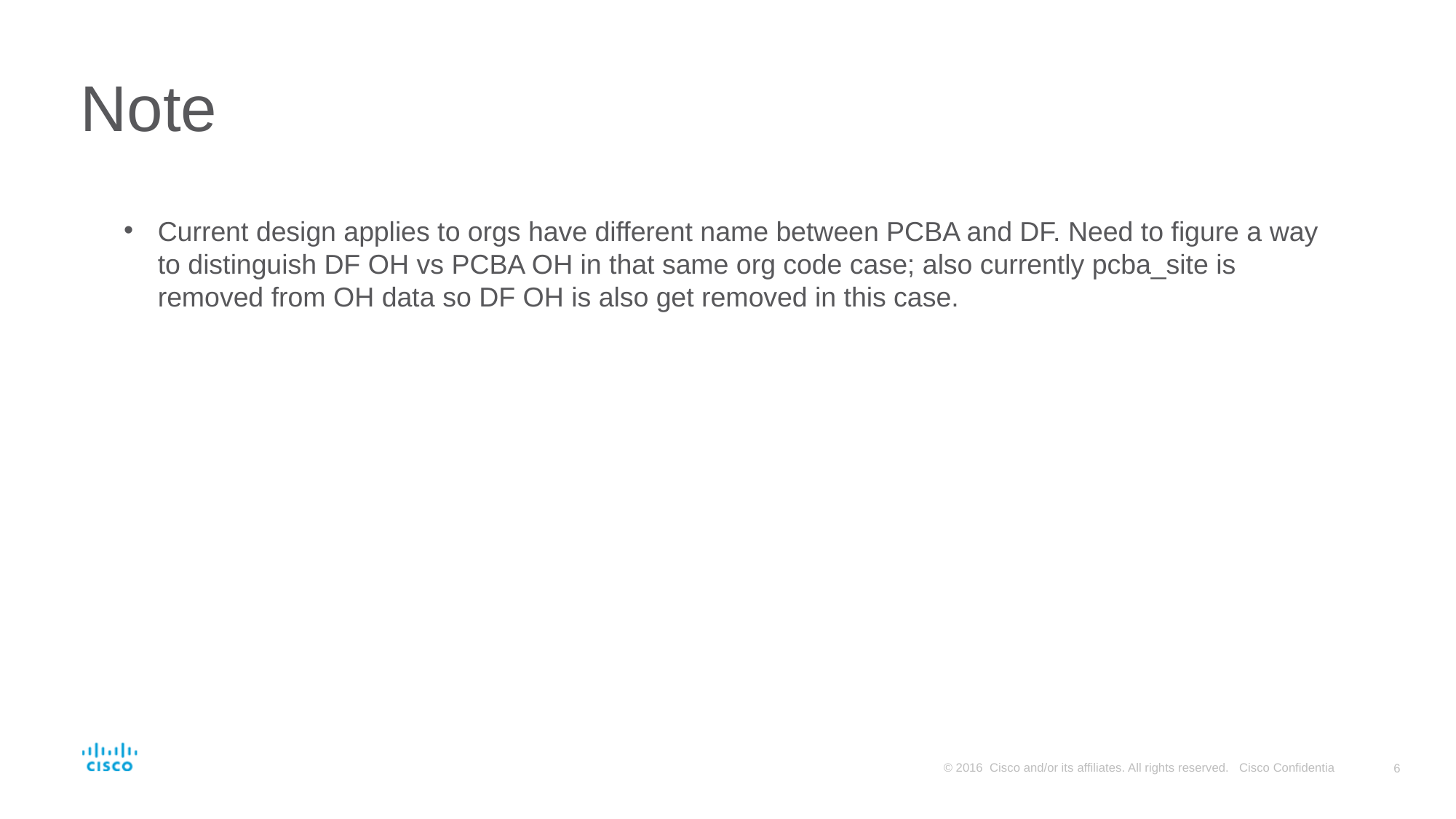

# Note
Current design applies to orgs have different name between PCBA and DF. Need to figure a way to distinguish DF OH vs PCBA OH in that same org code case; also currently pcba_site is removed from OH data so DF OH is also get removed in this case.